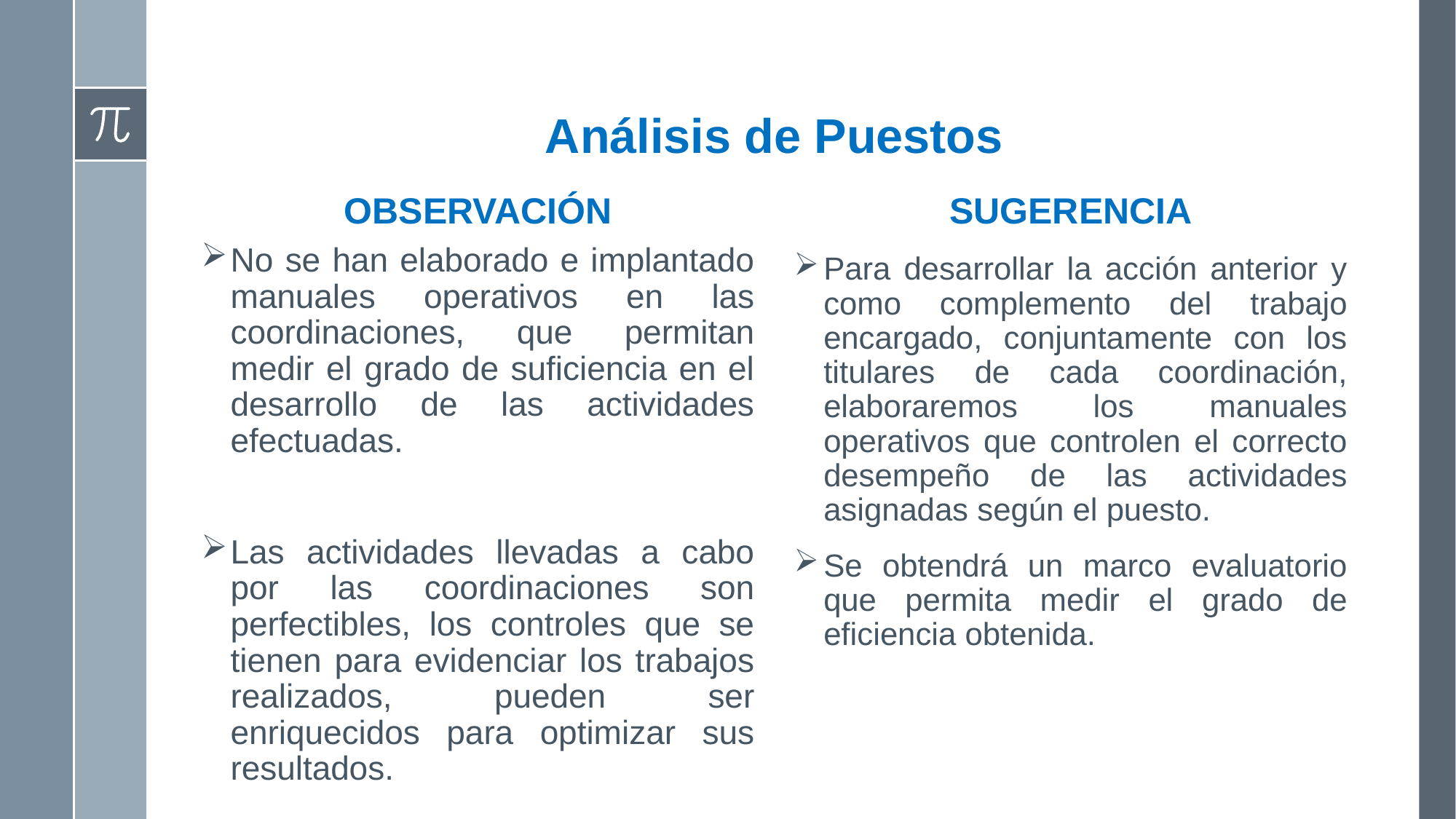

# Análisis de Puestos
observación
sugerencia
No se han elaborado e implantado manuales operativos en las coordinaciones, que permitan medir el grado de suficiencia en el desarrollo de las actividades efectuadas.

Las actividades llevadas a cabo por las coordinaciones son perfectibles, los controles que se tienen para evidenciar los trabajos realizados, pueden ser enriquecidos para optimizar sus resultados.
Para desarrollar la acción anterior y como complemento del trabajo encargado, conjuntamente con los titulares de cada coordinación, elaboraremos los manuales operativos que controlen el correcto desempeño de las actividades asignadas según el puesto.
Se obtendrá un marco evaluatorio que permita medir el grado de eficiencia obtenida.